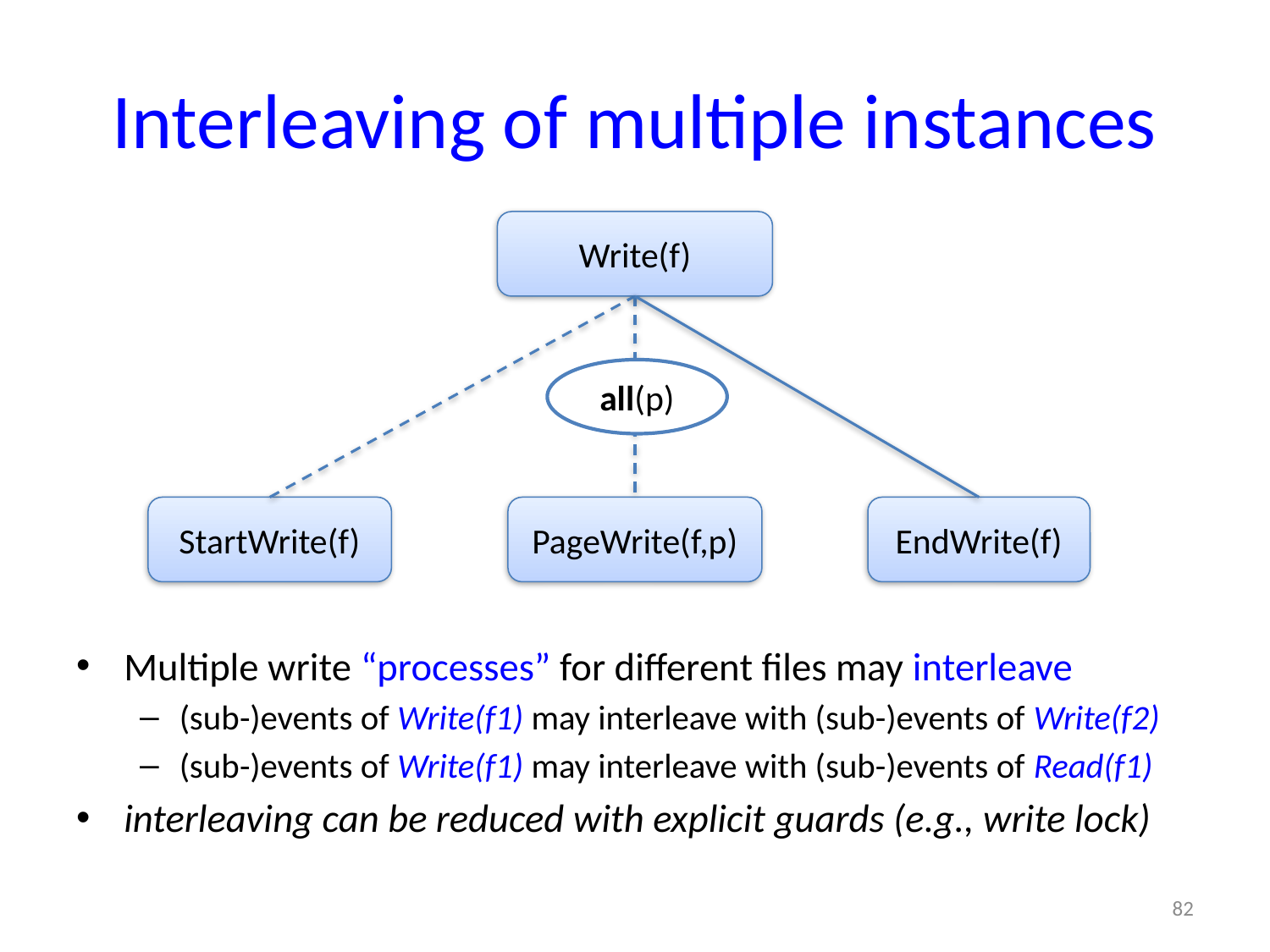

# Interleaving of multiple instances
Write(f)
 all(p)
StartWrite(f)
PageWrite(f,p)
EndWrite(f)
Multiple write “processes” for different files may interleave
(sub-)events of Write(f1) may interleave with (sub-)events of Write(f2)
(sub-)events of Write(f1) may interleave with (sub-)events of Read(f1)
interleaving can be reduced with explicit guards (e.g., write lock)

82